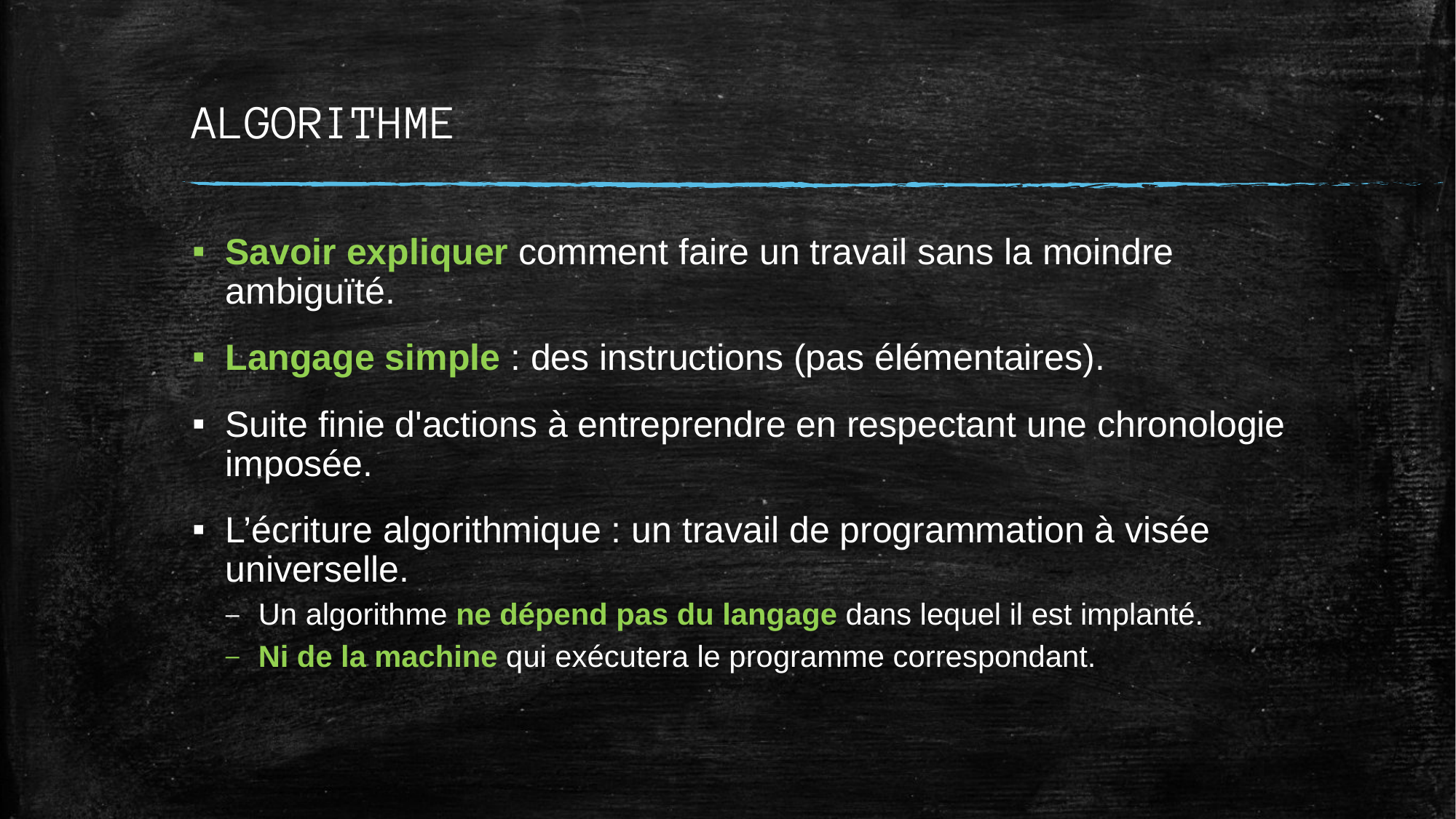

# ALGORITHME
Savoir expliquer comment faire un travail sans la moindre ambiguïté.
Langage simple : des instructions (pas élémentaires).
Suite finie d'actions à entreprendre en respectant une chronologie imposée.
L’écriture algorithmique : un travail de programmation à visée universelle.
Un algorithme ne dépend pas du langage dans lequel il est implanté.
Ni de la machine qui exécutera le programme correspondant.